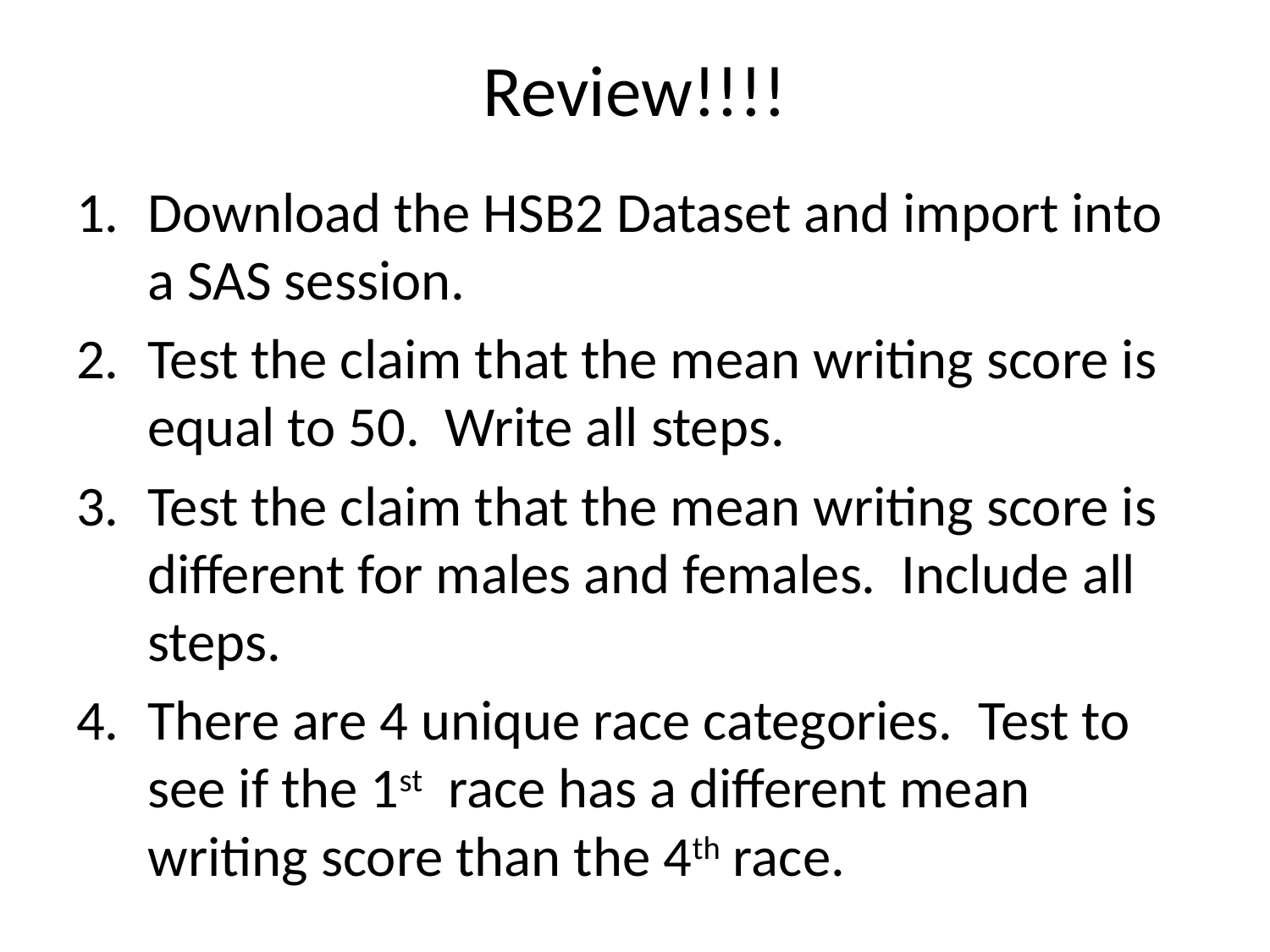

# Review!!!!
Download the HSB2 Dataset and import into a SAS session.
Test the claim that the mean writing score is equal to 50.  Write all steps.
Test the claim that the mean writing score is different for males and females.  Include all steps.
There are 4 unique race categories.  Test to see if the 1st  race has a different mean writing score than the 4th race.